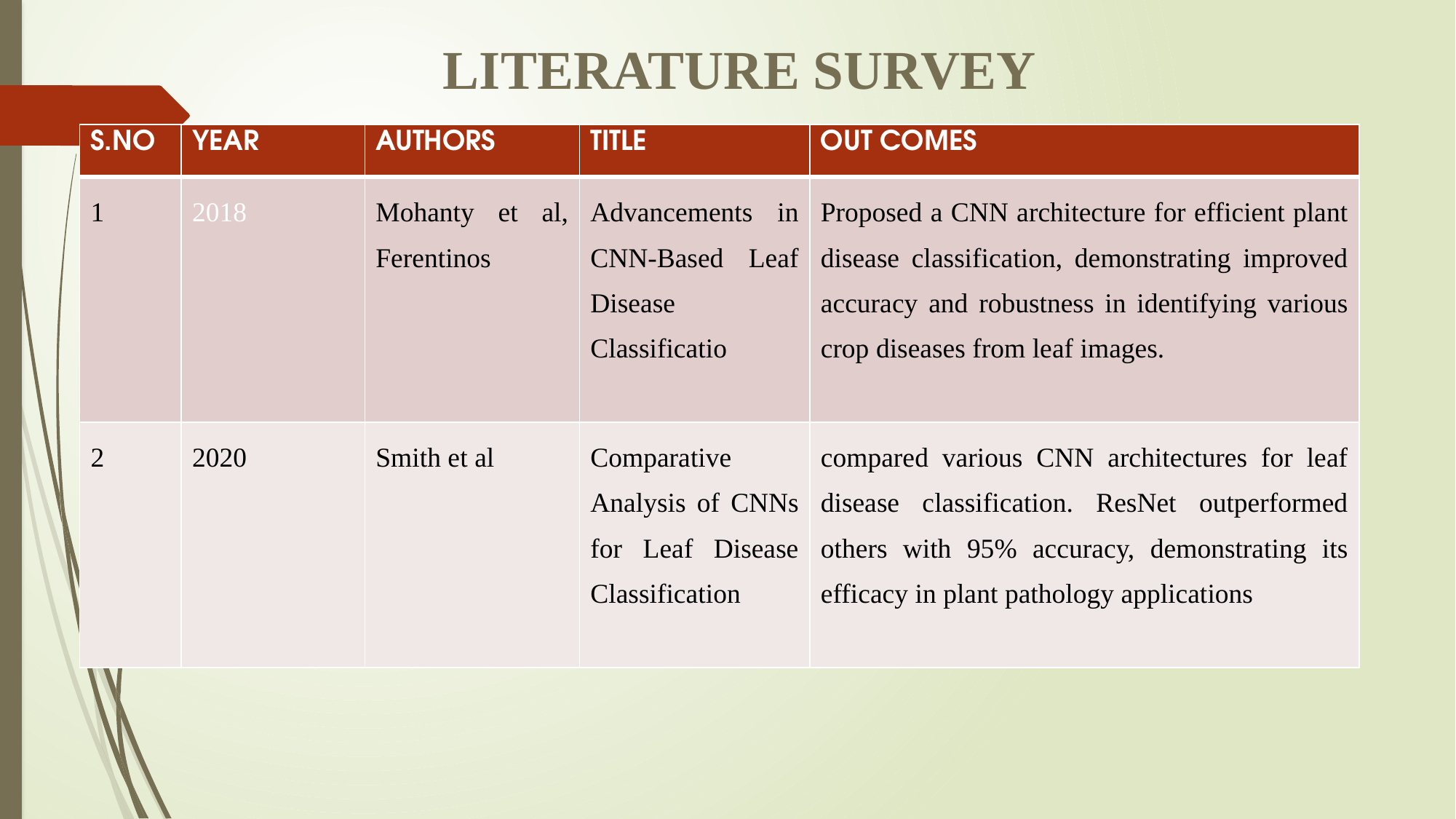

LITERATURE SURVEY
| S.NO | YEAR | AUTHORS | TITLE | OUT COMES |
| --- | --- | --- | --- | --- |
| 1 | 2018 | Mohanty et al, Ferentinos | Advancements in CNN-Based Leaf Disease Classificatio | Proposed a CNN architecture for efficient plant disease classification, demonstrating improved accuracy and robustness in identifying various crop diseases from leaf images. |
| 2 | 2020 | Smith et al | Comparative Analysis of CNNs for Leaf Disease Classification | compared various CNN architectures for leaf disease classification. ResNet outperformed others with 95% accuracy, demonstrating its efficacy in plant pathology applications |